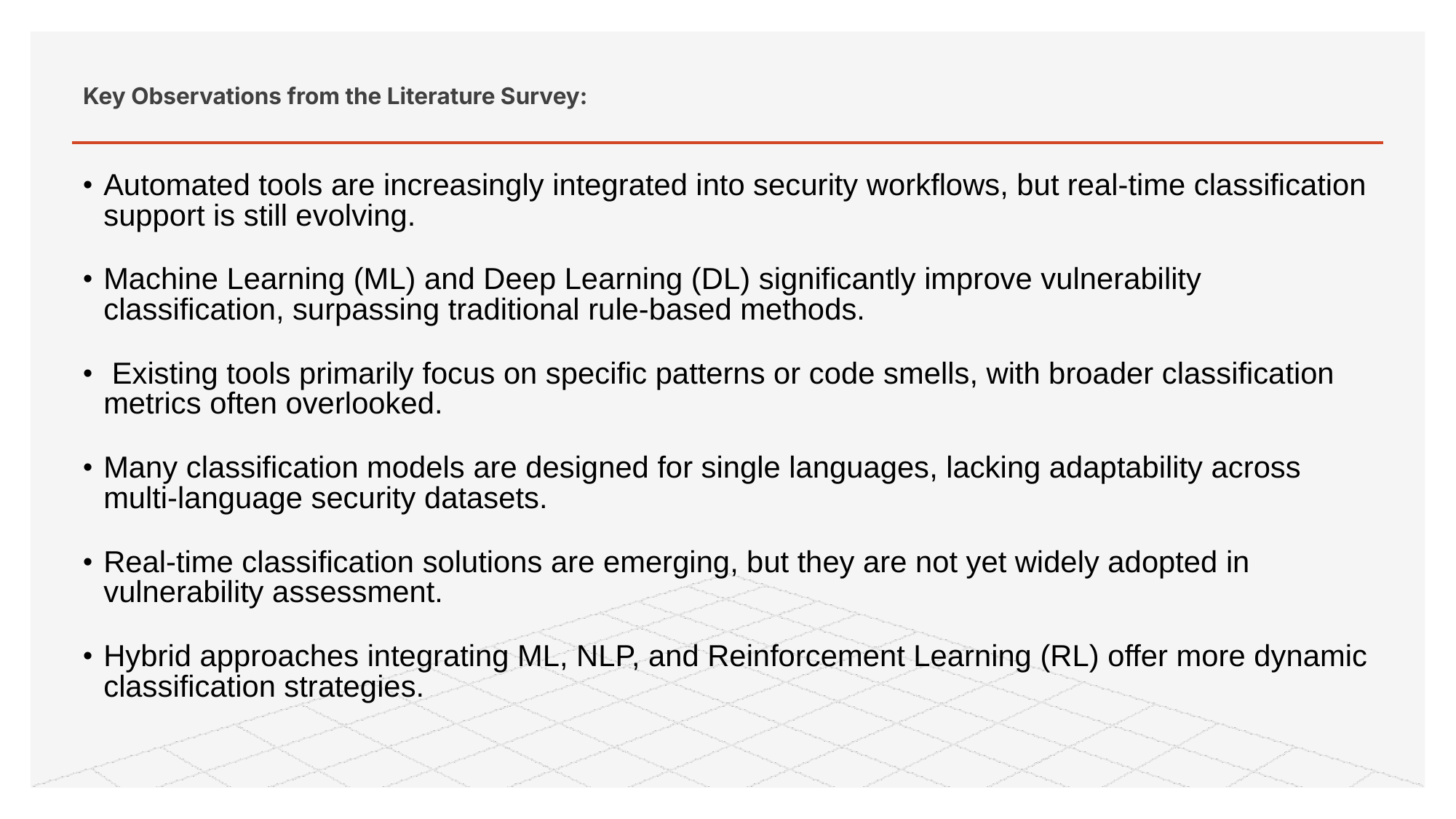

# Key Observations from the Literature Survey:
Automated tools are increasingly integrated into security workflows, but real-time classification support is still evolving.
Machine Learning (ML) and Deep Learning (DL) significantly improve vulnerability classification, surpassing traditional rule-based methods.
 Existing tools primarily focus on specific patterns or code smells, with broader classification metrics often overlooked.
Many classification models are designed for single languages, lacking adaptability across multi-language security datasets.
Real-time classification solutions are emerging, but they are not yet widely adopted in vulnerability assessment.
Hybrid approaches integrating ML, NLP, and Reinforcement Learning (RL) offer more dynamic classification strategies.